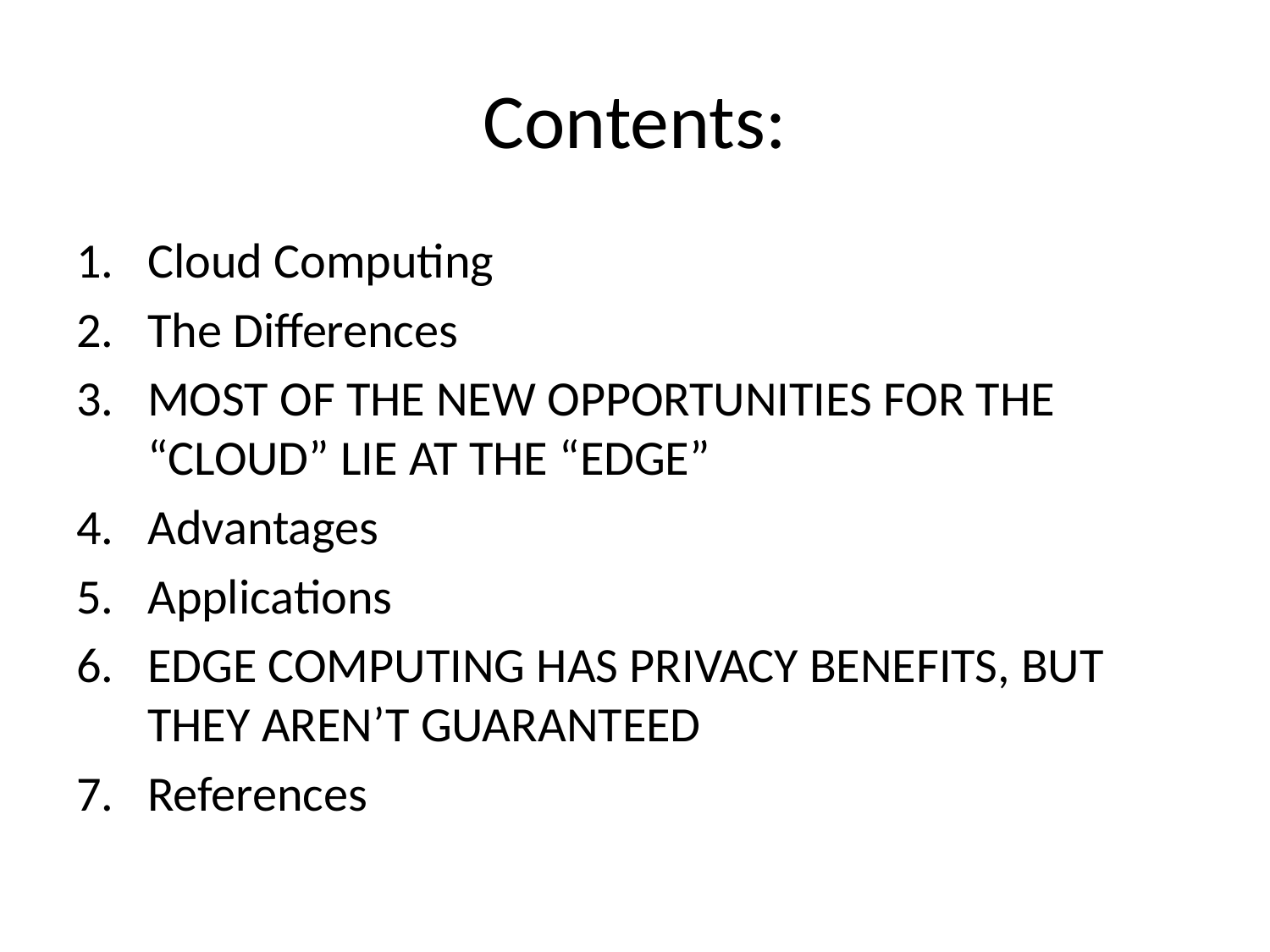

# Contents:
Cloud Computing
The Differences
MOST OF THE NEW OPPORTUNITIES FOR THE “CLOUD” LIE AT THE “EDGE”
Advantages
Applications
EDGE COMPUTING HAS PRIVACY BENEFITS, BUT THEY AREN’T GUARANTEED
References